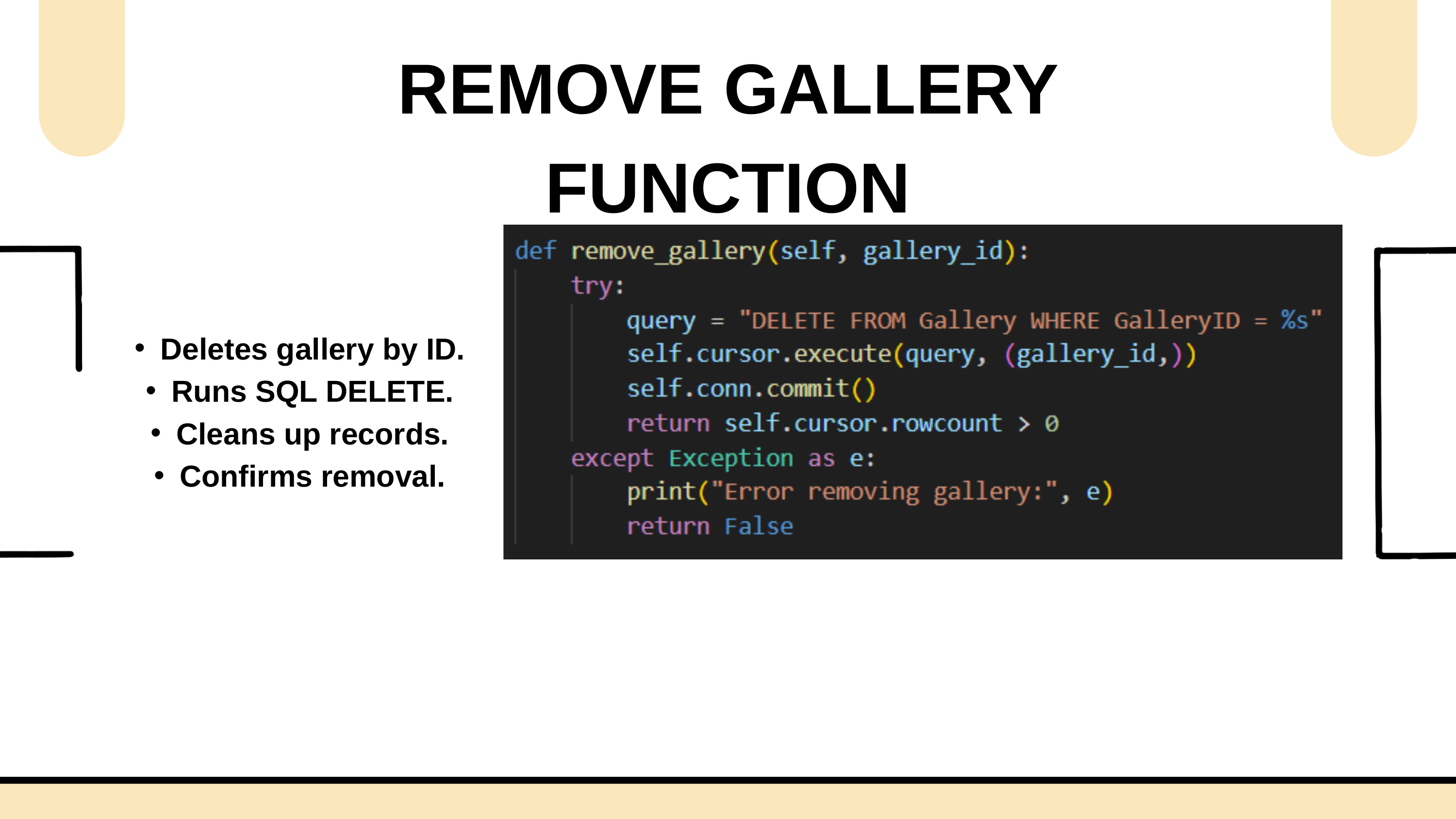

REMOVE GALLERY FUNCTION

Deletes gallery by ID.
Runs SQL DELETE.
Cleans up records.
Confirms removal.